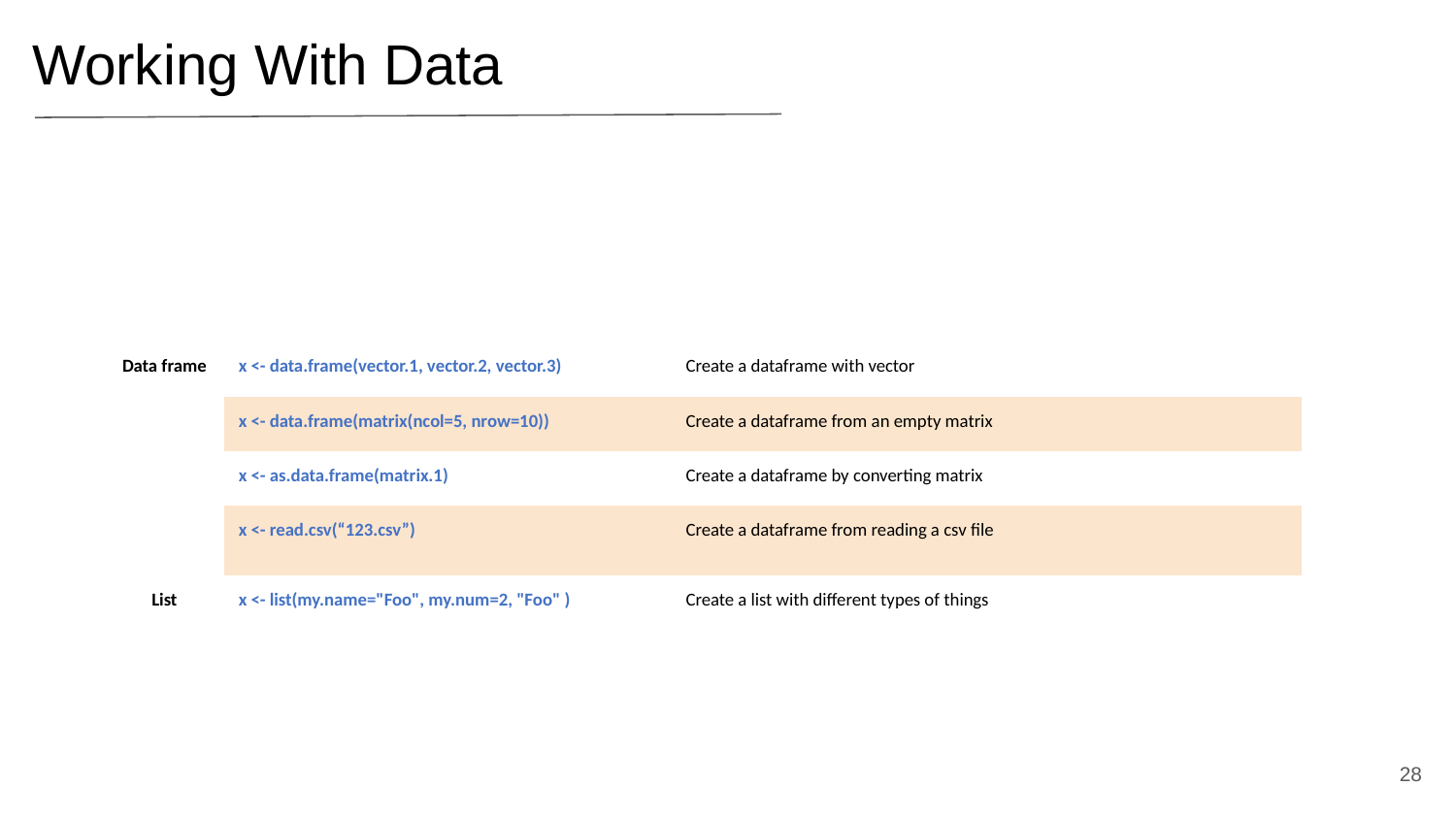

|  |  |  |
| --- | --- | --- |
|  |  |  |
|  |  |  |
|  |  |  |
|  |  |  |
|  |  |  |
|  |  |  |
|  |  |  |
|  |  |  |
| Data frame | x <- data.frame(vector.1, vector.2, vector.3) | Create a dataframe with vector |
|  | x <- data.frame(matrix(ncol=5, nrow=10)) | Create a dataframe from an empty matrix |
|  | x <- as.data.frame(matrix.1) | Create a dataframe by converting matrix |
|  | x <- read.csv(“123.csv”) | Create a dataframe from reading a csv file |
| List | x <- list(my.name="Foo", my.num=2, "Foo" ) | Create a list with different types of things |
|  |  |  |
Working With Data
28